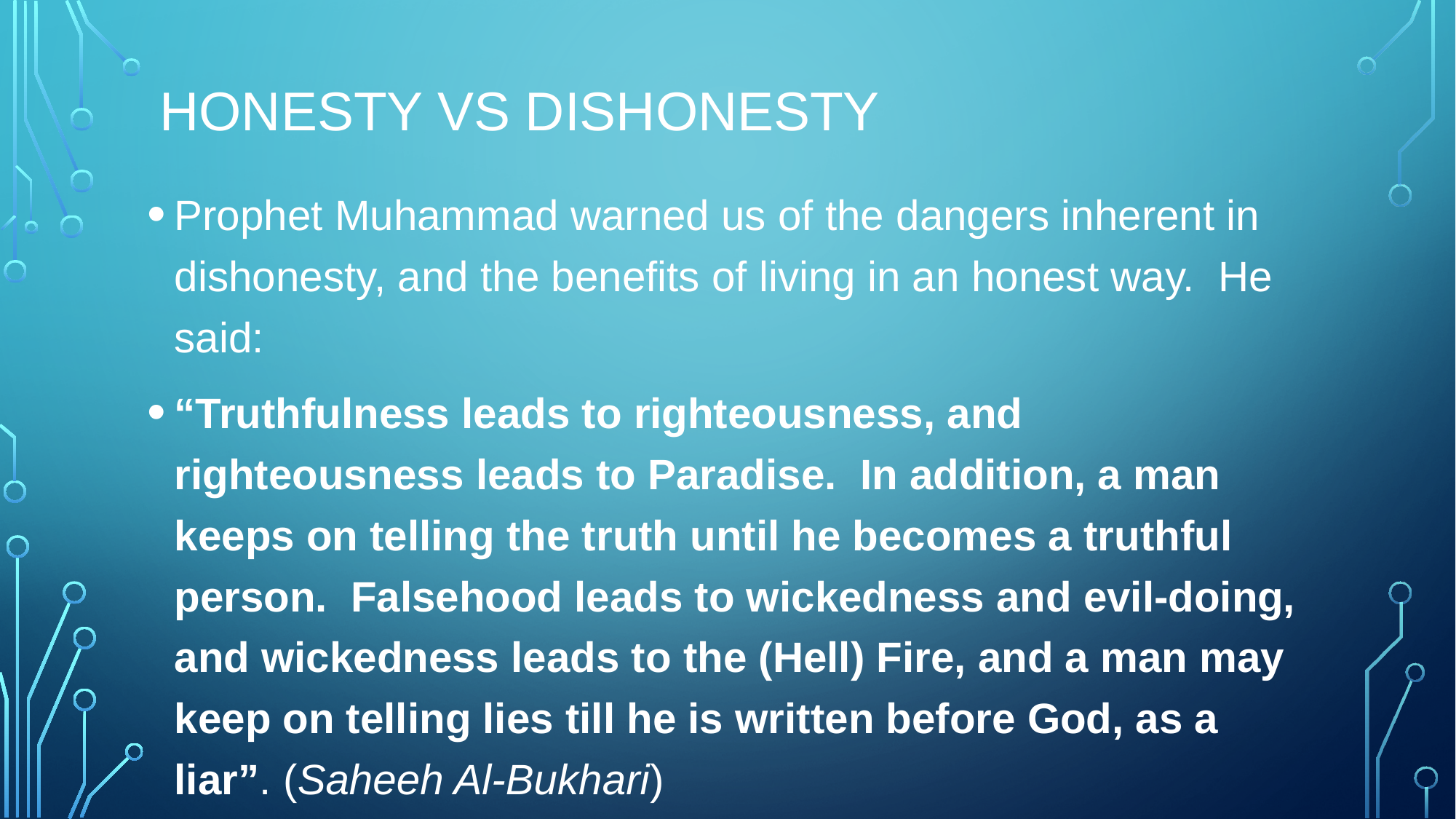

# Honesty vs dishonesty
Prophet Muhammad warned us of the dangers inherent in dishonesty, and the benefits of living in an honest way.  He said:
“Truthfulness leads to righteousness, and righteousness leads to Paradise.  In addition, a man keeps on telling the truth until he becomes a truthful person.  Falsehood leads to wickedness and evil-doing, and wickedness leads to the (Hell) Fire, and a man may keep on telling lies till he is written before God, as a liar”. (Saheeh Al-Bukhari)